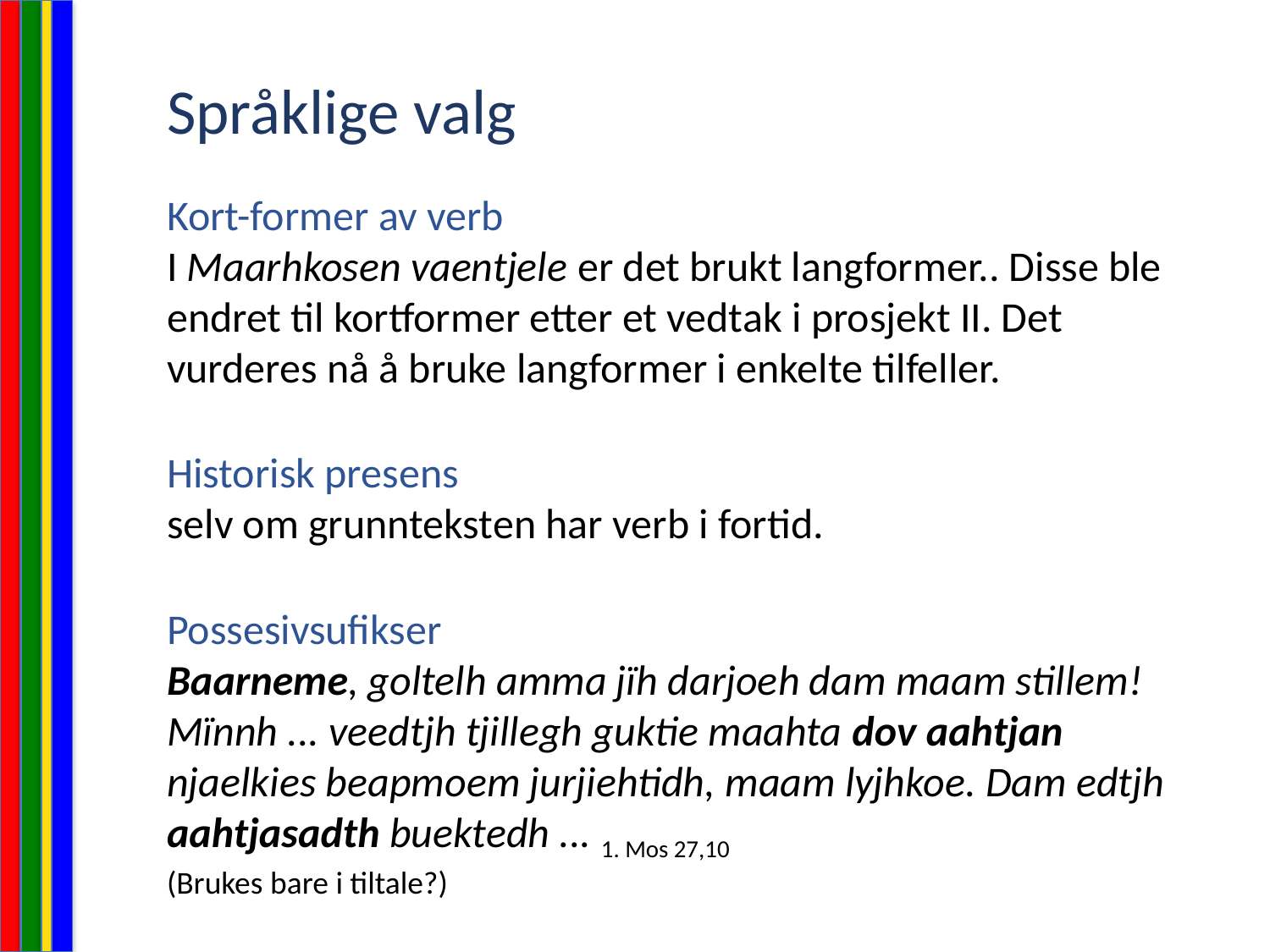

Språklige valg

Kort-former av verb
I Maarhkosen vaentjele er det brukt langformer.. Disse ble endret til kortformer etter et vedtak i prosjekt II. Det vurderes nå å bruke langformer i enkelte tilfeller.

Historisk presens
selv om grunnteksten har verb i fortid.

Possesivsufikser
Baarneme, goltelh amma jïh darjoeh dam maam stillem! Mïnnh ... veedtjh tjillegh guktie maahta dov aahtjan njaelkies beapmoem jurjiehtidh, maam lyjhkoe. Dam edtjh aahtjasadth buektedh ... 1. Mos 27,10
(Brukes bare i tiltale?)